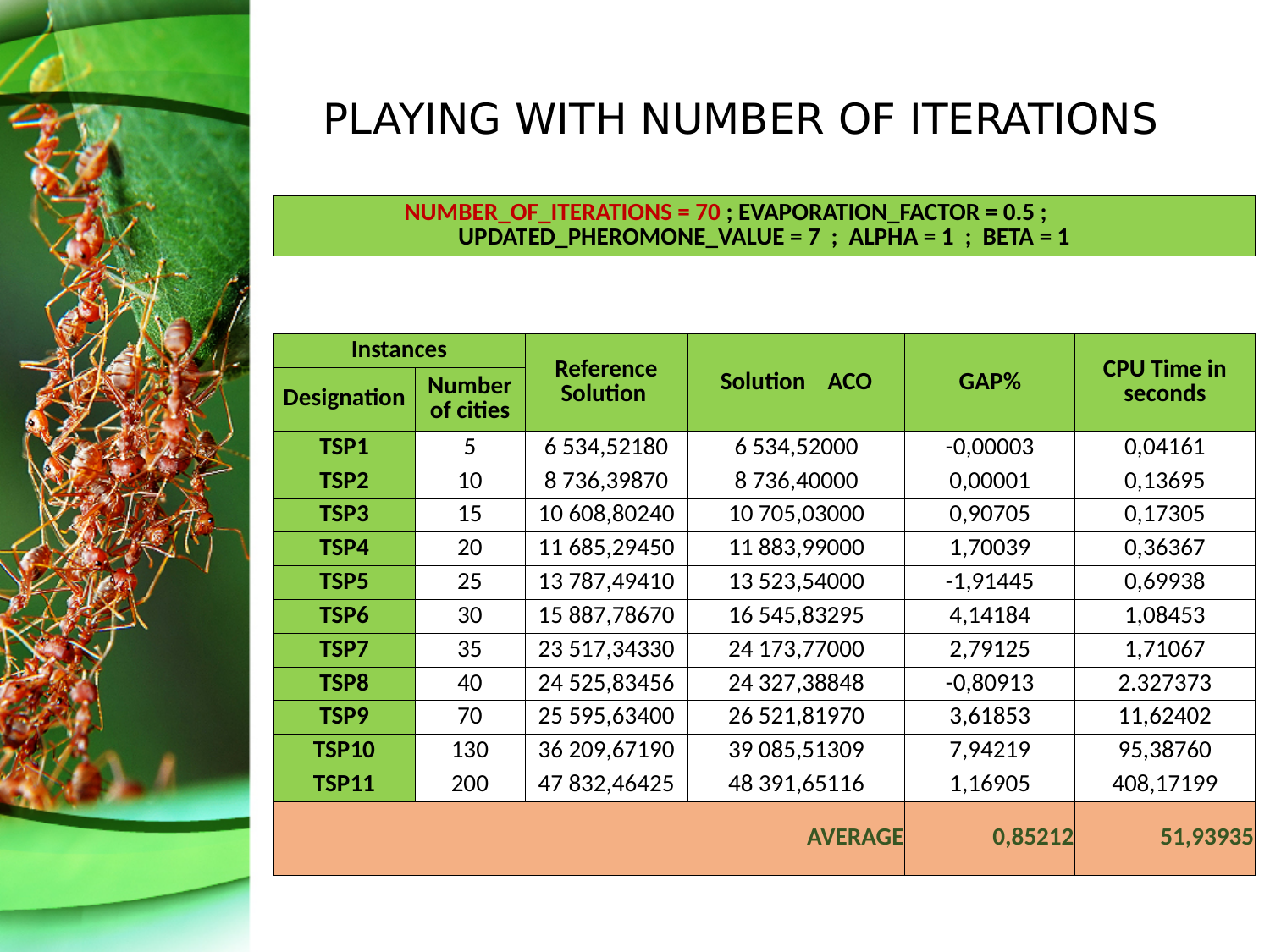

# PLAYING WITH NUMBER OF ITERATIONS
| NUMBER\_OF\_ITERATIONS = 70 ; EVAPORATION\_FACTOR = 0.5 ; UPDATED\_PHEROMONE\_VALUE = 7 ; ALPHA = 1 ; BETA = 1 |
| --- |

| Instances |  | Reference Solution | Solution ACO | GAP% | CPU Time in seconds |
| --- | --- | --- | --- | --- | --- |
| Designation | Number of cities |  |  |  |  |
| TSP1 | 5 | 6 534,52180 | 6 534,52000 | -0,00003 | 0,04161 |
| TSP2 | 10 | 8 736,39870 | 8 736,40000 | 0,00001 | 0,13695 |
| TSP3 | 15 | 10 608,80240 | 10 705,03000 | 0,90705 | 0,17305 |
| TSP4 | 20 | 11 685,29450 | 11 883,99000 | 1,70039 | 0,36367 |
| TSP5 | 25 | 13 787,49410 | 13 523,54000 | -1,91445 | 0,69938 |
| TSP6 | 30 | 15 887,78670 | 16 545,83295 | 4,14184 | 1,08453 |
| TSP7 | 35 | 23 517,34330 | 24 173,77000 | 2,79125 | 1,71067 |
| TSP8 | 40 | 24 525,83456 | 24 327,38848 | -0,80913 | 2.327373 |
| TSP9 | 70 | 25 595,63400 | 26 521,81970 | 3,61853 | 11,62402 |
| TSP10 | 130 | 36 209,67190 | 39 085,51309 | 7,94219 | 95,38760 |
| TSP11 | 200 | 47 832,46425 | 48 391,65116 | 1,16905 | 408,17199 |
| AVERAGE |  |  |  | 0,85212 | 51,93935 |